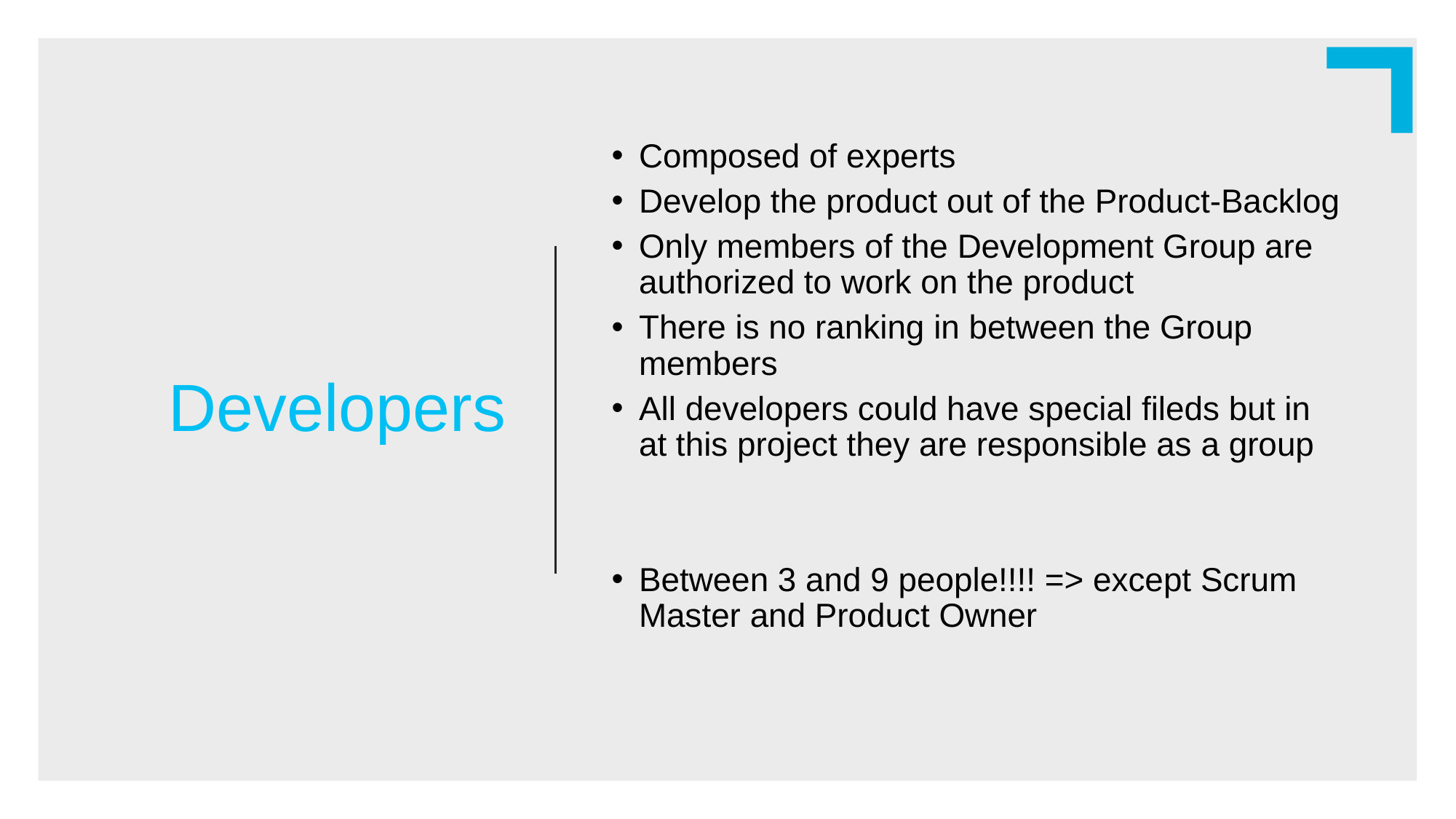

Developers
Composed of experts
Develop the product out of the Product-Backlog
Only members of the Development Group are authorized to work on the product
There is no ranking in between the Group members
All developers could have special fileds but in at this project they are responsible as a group

Between 3 and 9 people!!!! => except Scrum Master and Product Owner